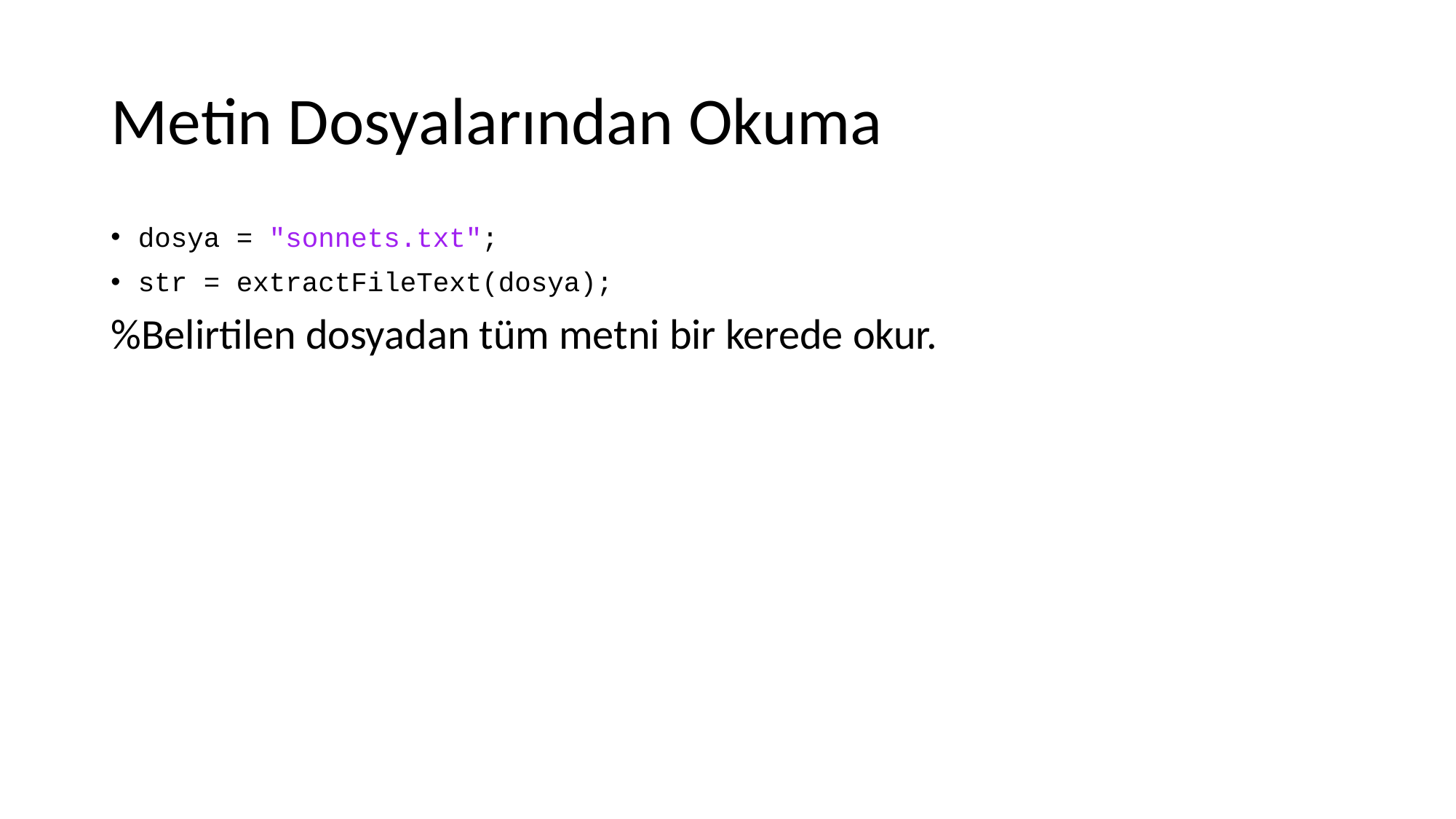

# Metin Dosyalarından Okuma
dosya = "sonnets.txt";
str = extractFileText(dosya);
%Belirtilen dosyadan tüm metni bir kerede okur.